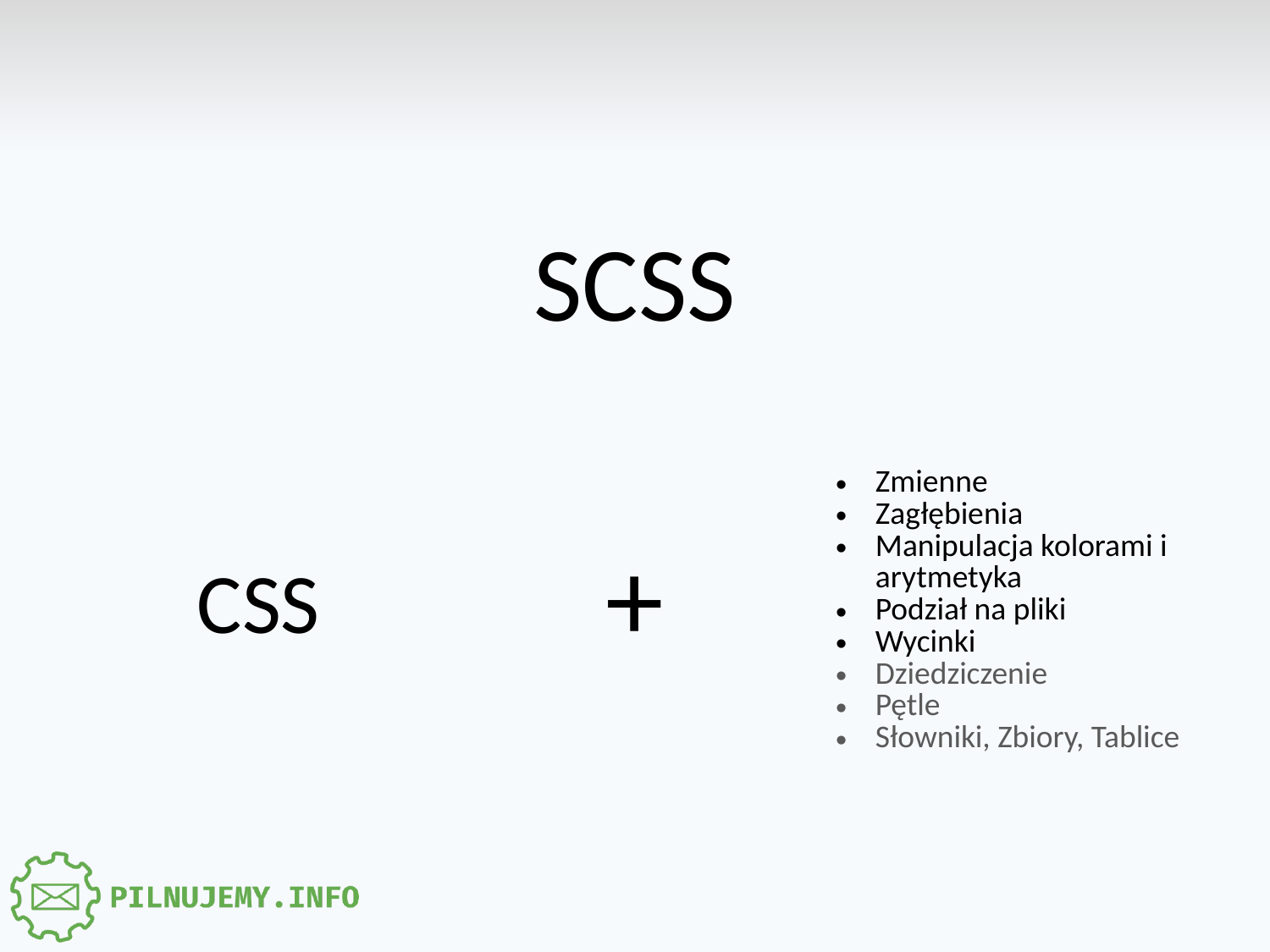

# SCSS
| CSS | + | Zmienne Zagłębienia Manipulacja kolorami i arytmetyka Podział na pliki Wycinki Dziedziczenie Pętle Słowniki, Zbiory, Tablice |
| --- | --- | --- |